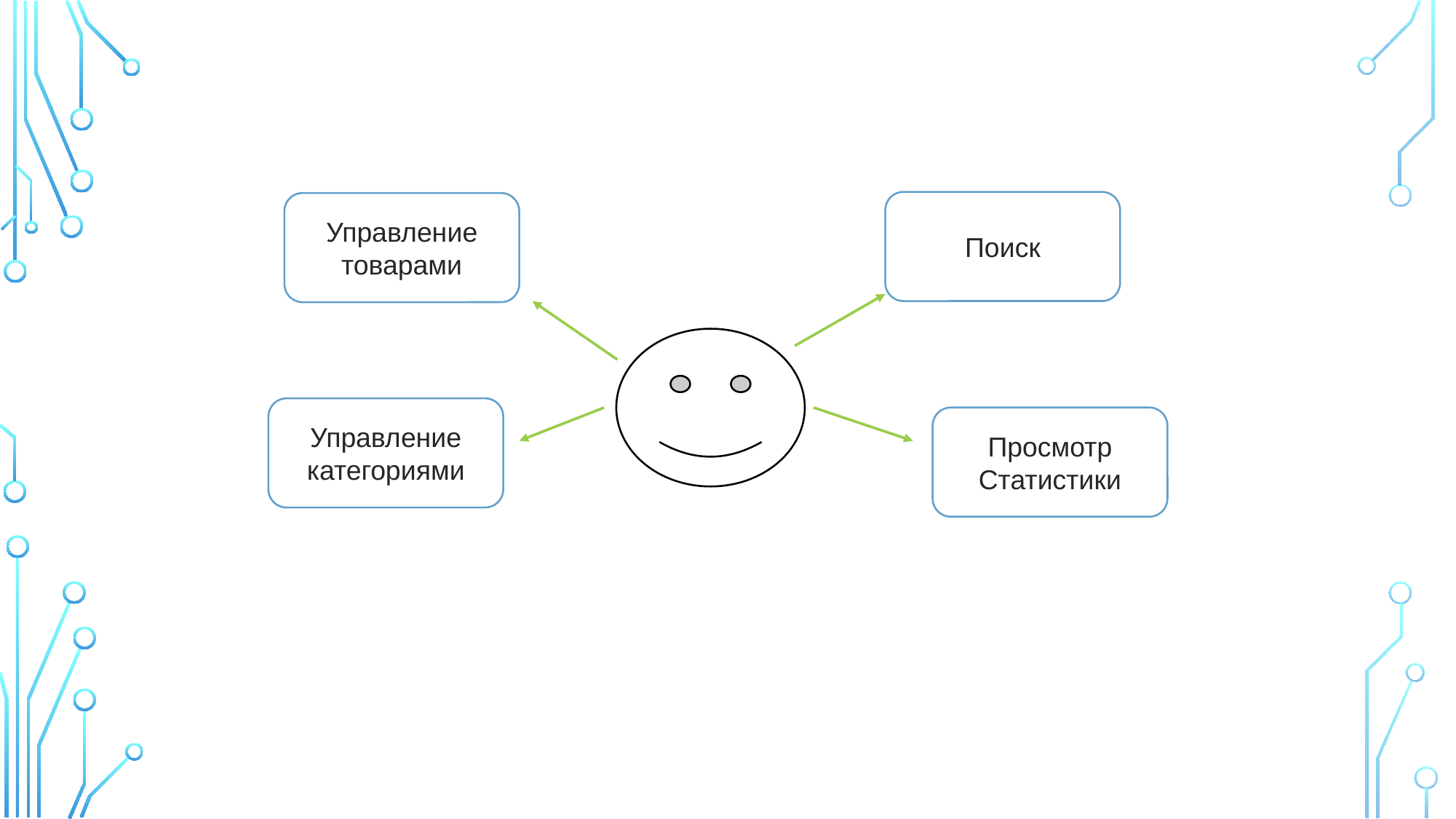

Поиск
Управление товарами

Управление категориями
Просмотр Статистики